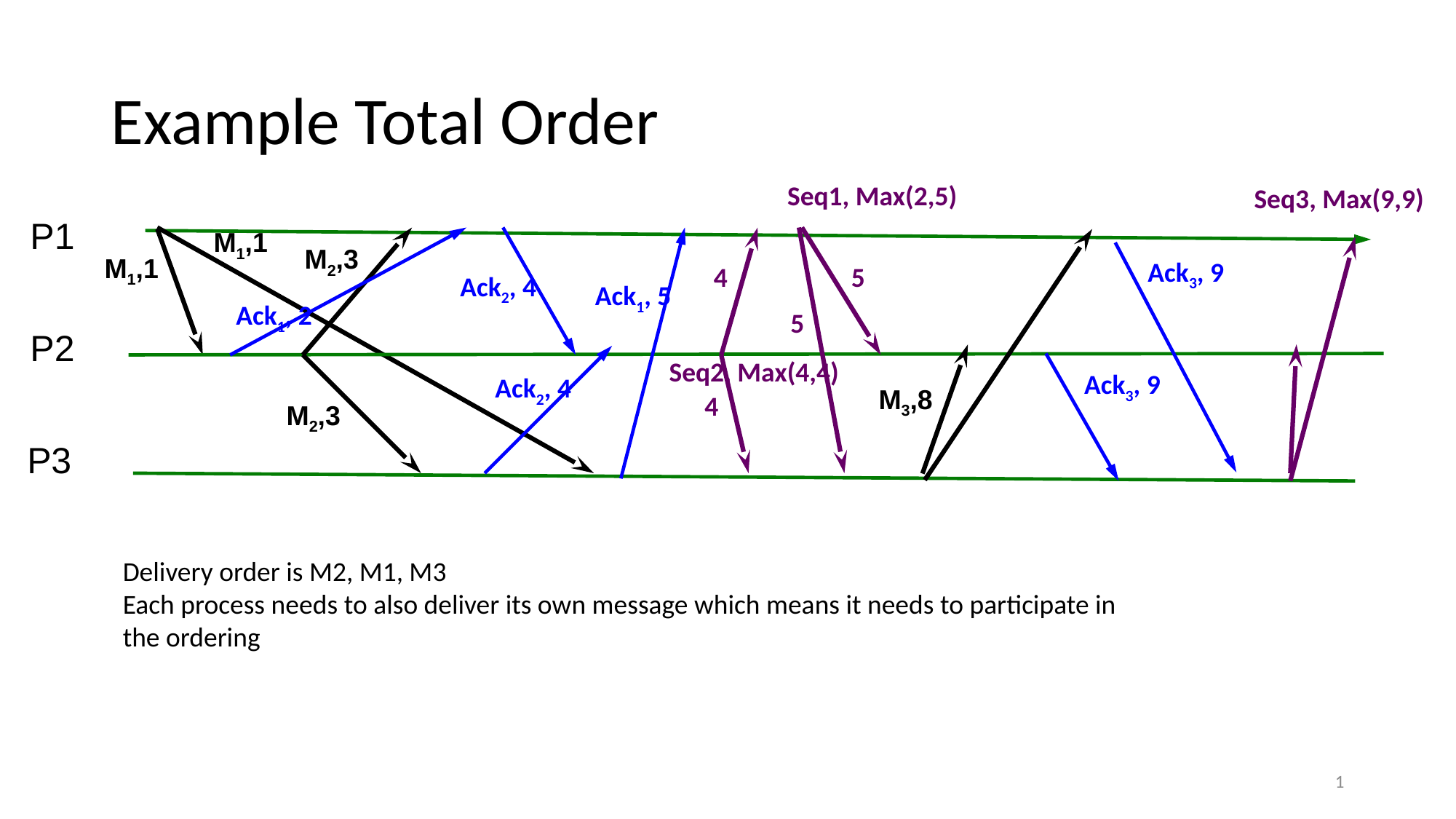

# Example Total Order
Seq1, Max(2,5)
Seq3, Max(9,9)
P1
M1,1

M2,3

M1,1
Ack3, 9
4
5
Ack2, 4
Ack1, 5
Ack1, 2
5
P2

Seq2, Max(4,4)

Ack3, 9
Ack2, 4
M3,8
4
M2,3
P3

Delivery order is M2, M1, M3
Each process needs to also deliver its own message which means it needs to participate in the ordering
1